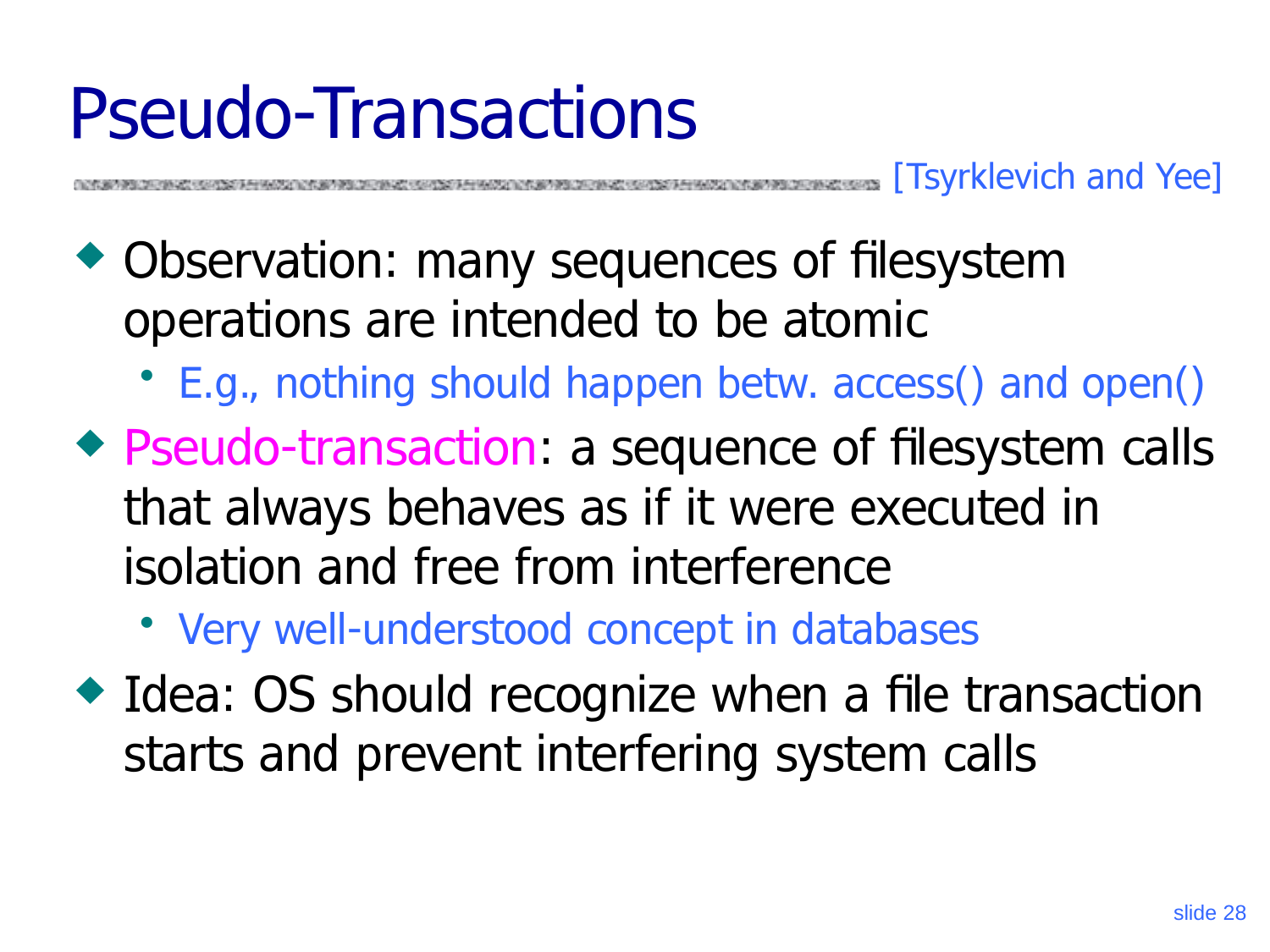

# Pseudo-Transactions
[Tsyrklevich and Yee]
Observation: many sequences of filesystem operations are intended to be atomic
E.g., nothing should happen betw. access() and open()
Pseudo-transaction: a sequence of filesystem calls that always behaves as if it were executed in isolation and free from interference
Very well-understood concept in databases
Idea: OS should recognize when a file transaction starts and prevent interfering system calls

slide 28